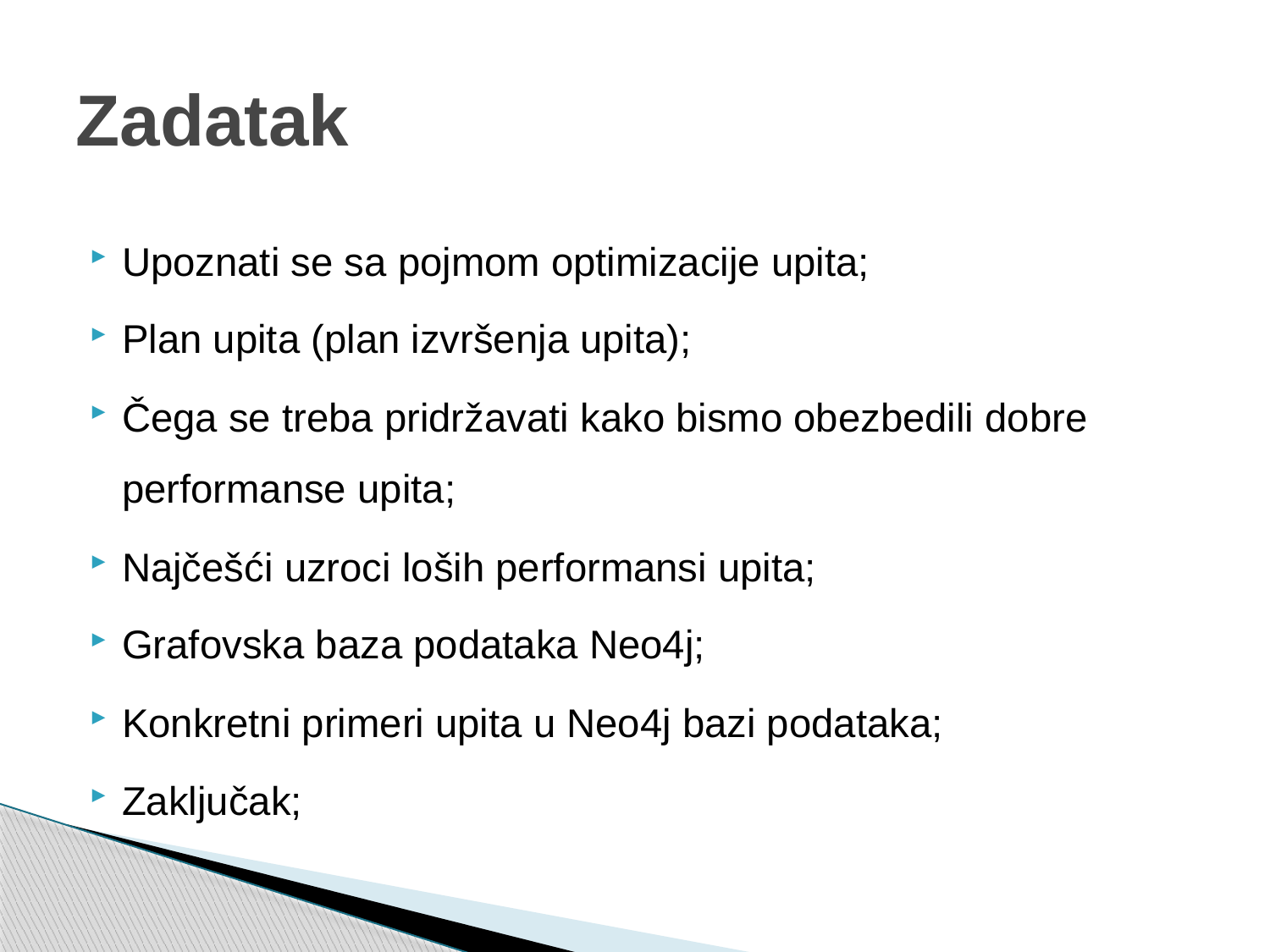

# Zadatak
Upoznati se sa pojmom optimizacije upita;
Plan upita (plan izvršenja upita);
Čega se treba pridržavati kako bismo obezbedili dobre performanse upita;
Najčešći uzroci loših performansi upita;
Grafovska baza podataka Neo4j;
Konkretni primeri upita u Neo4j bazi podataka;
Zaključak;